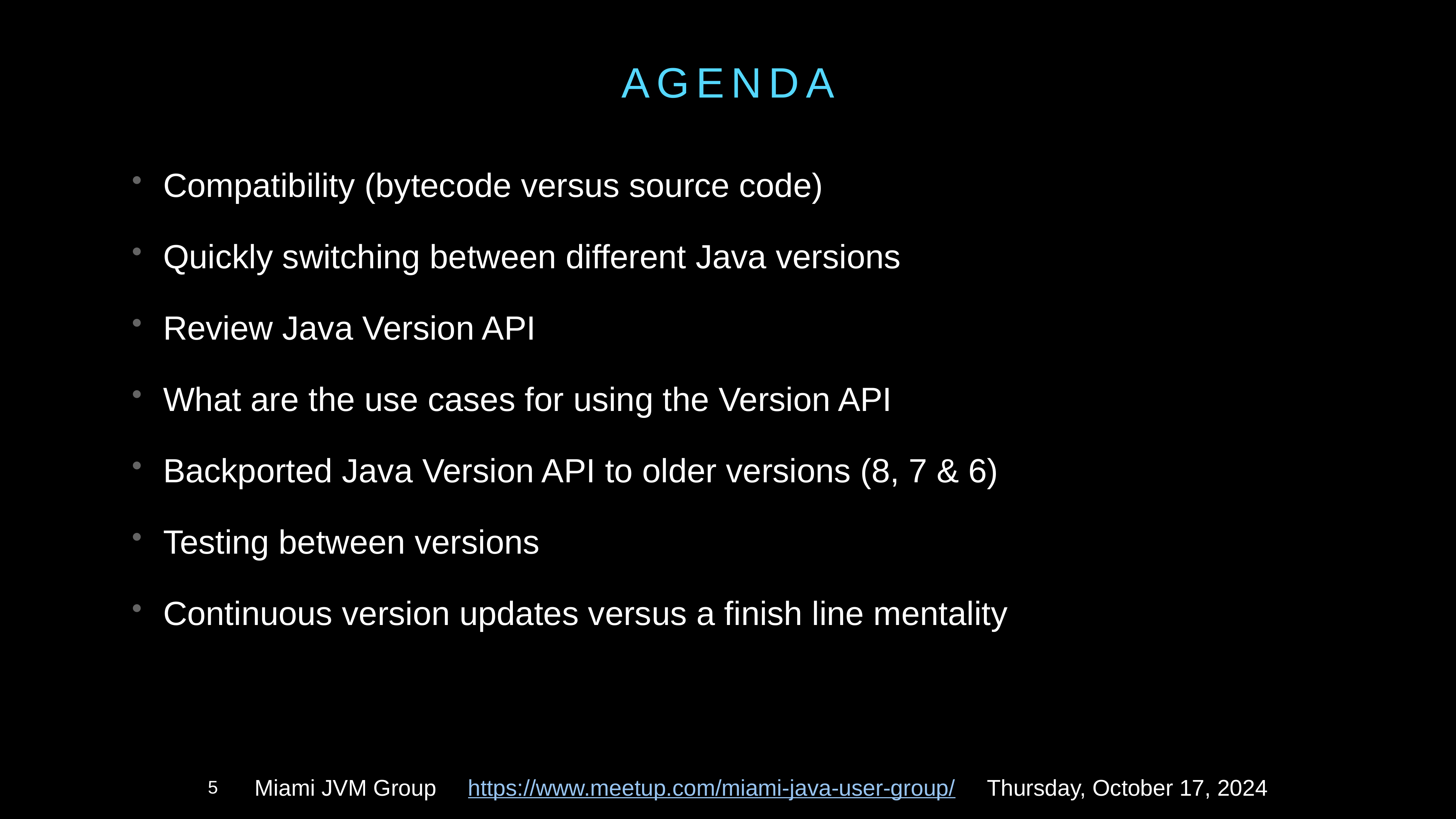

# Agenda
Compatibility (bytecode versus source code)
Quickly switching between different Java versions
Review Java Version API
What are the use cases for using the Version API
Backported Java Version API to older versions (8, 7 & 6)
Testing between versions
Continuous version updates versus a finish line mentality
Miami JVM Group     https://www.meetup.com/miami-java-user-group/     Thursday, October 17, 2024
5